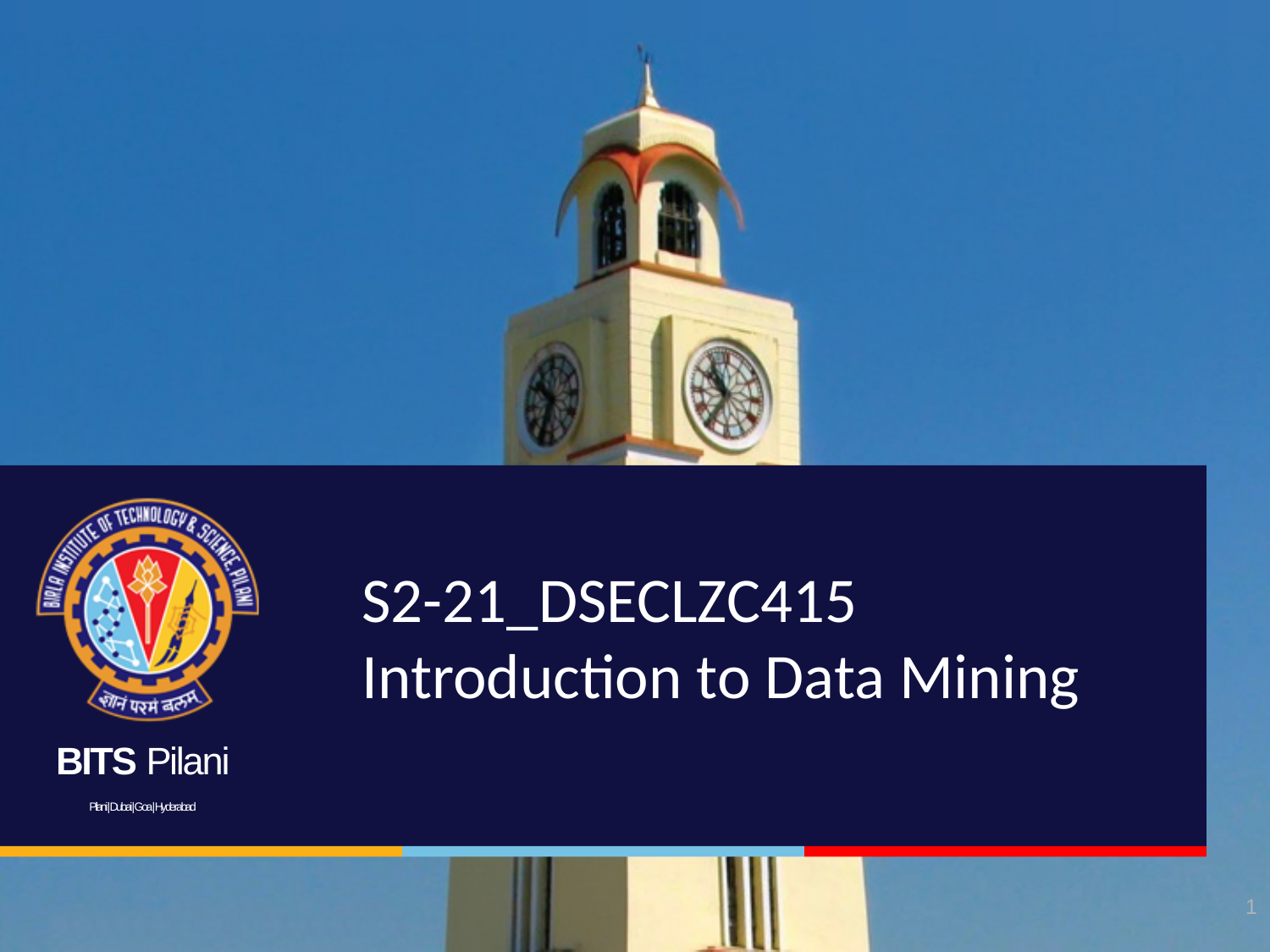

# S2-21_DSECLZC415 Introduction to Data Mining
1